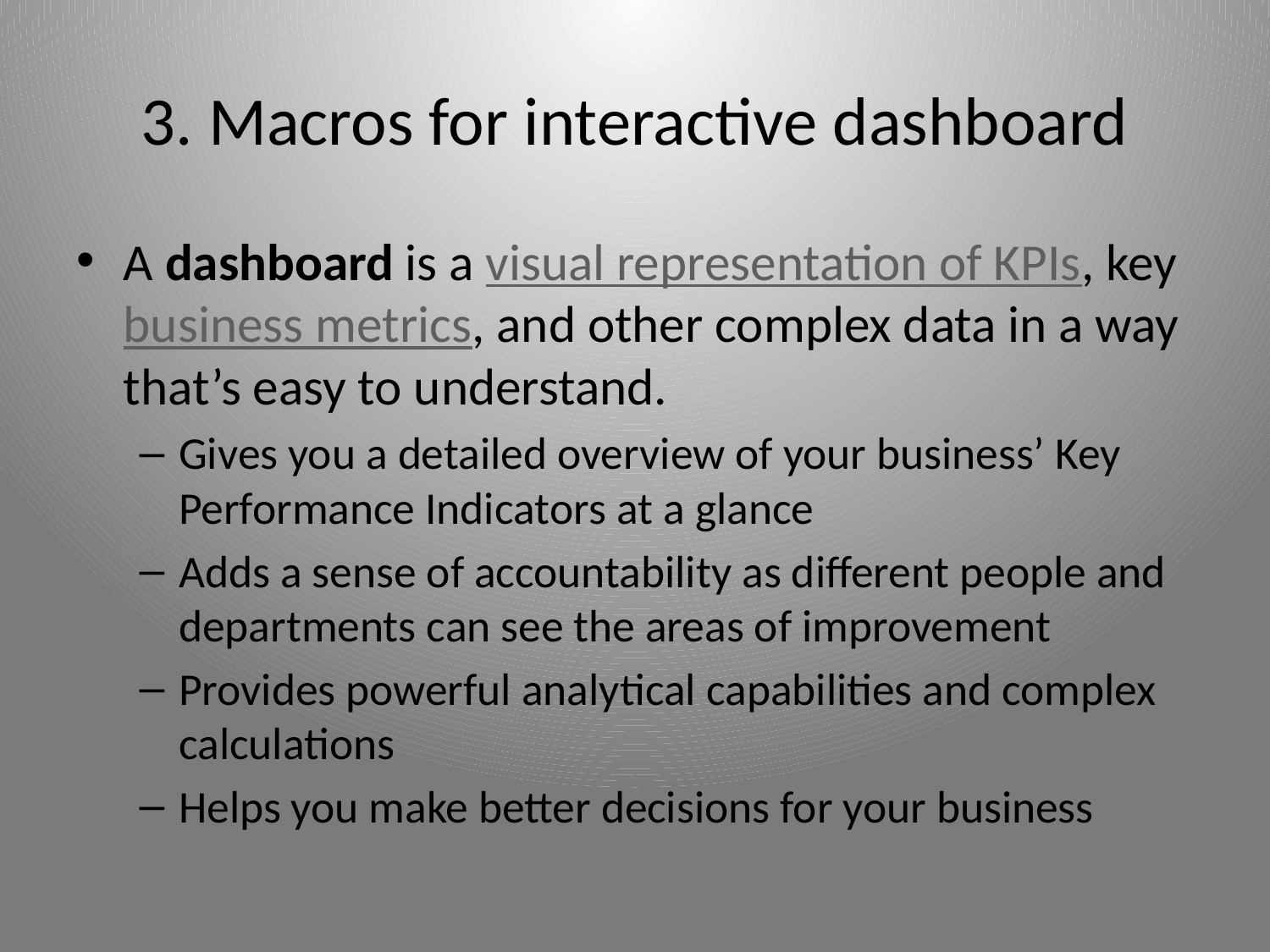

# 3. Macros for interactive dashboard
A dashboard is a visual representation of KPIs, key business metrics, and other complex data in a way that’s easy to understand.
Gives you a detailed overview of your business’ Key Performance Indicators at a glance
Adds a sense of accountability as different people and departments can see the areas of improvement
Provides powerful analytical capabilities and complex calculations
Helps you make better decisions for your business